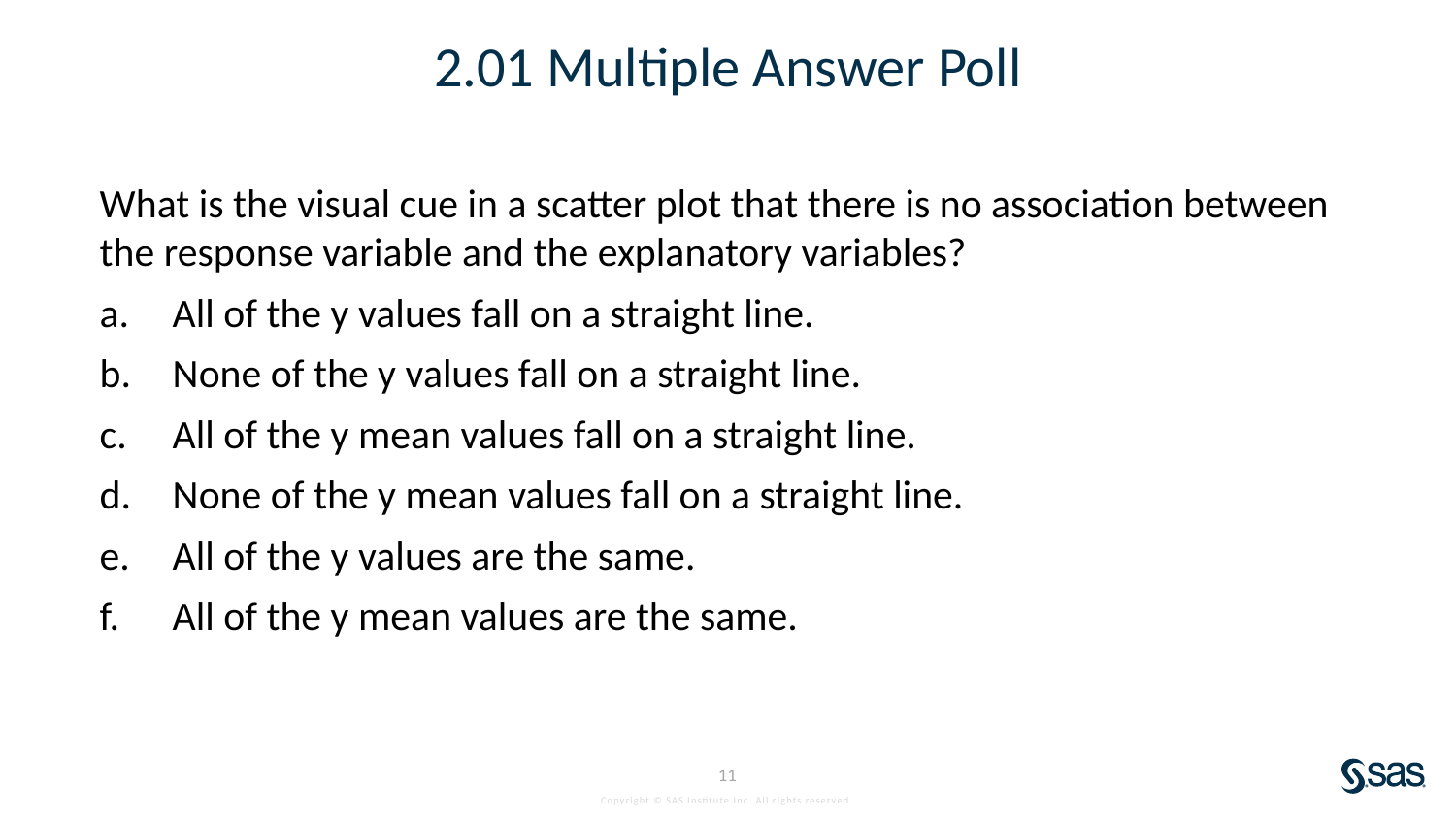

# 2.01 Multiple Answer Poll
What is the visual cue in a scatter plot that there is no association between the response variable and the explanatory variables?
All of the y values fall on a straight line.
None of the y values fall on a straight line.
All of the y mean values fall on a straight line.
None of the y mean values fall on a straight line.
All of the y values are the same.
All of the y mean values are the same.